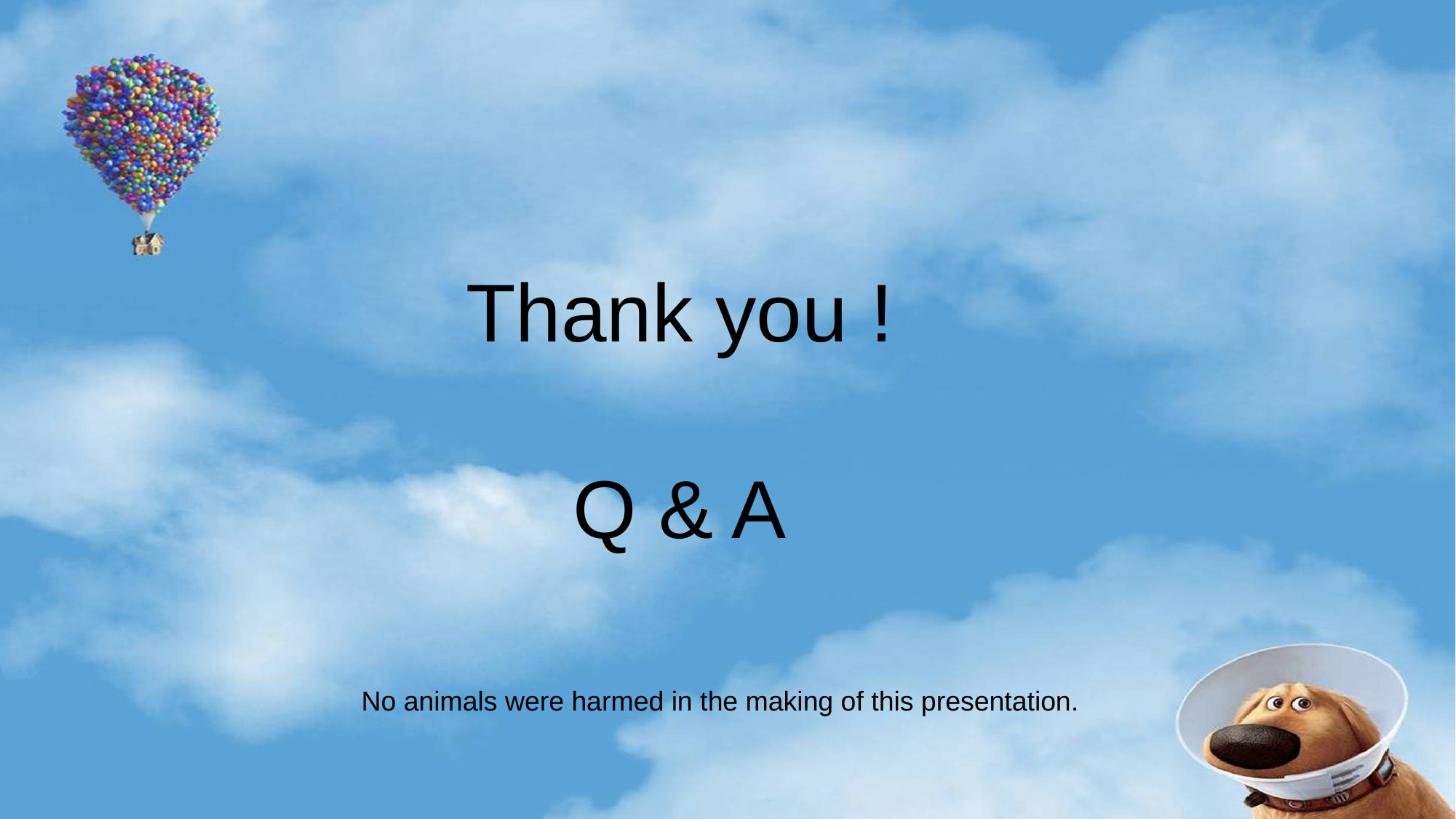

Thank you !

Q & A
No animals were harmed in the making of this presentation.